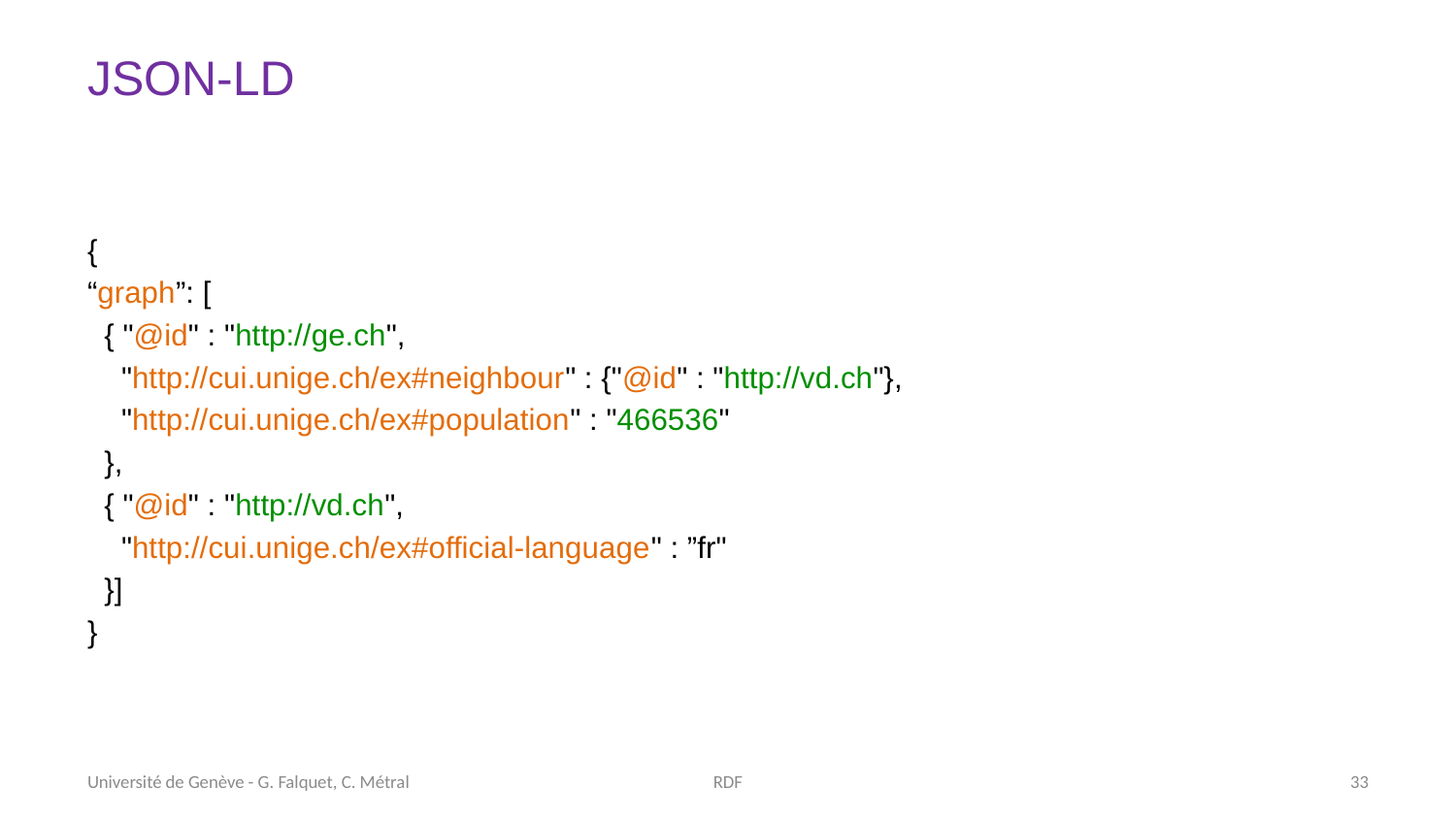

# JSON-LD
{
“graph”: [
  { "@id" : "http://ge.ch",
    "http://cui.unige.ch/ex#neighbour" : {"@id" : "http://vd.ch"},
    "http://cui.unige.ch/ex#population" : "466536"
  },
  { "@id" : "http://vd.ch",
    "http://cui.unige.ch/ex#official-language" : ”fr"
  }]
}
Université de Genève - G. Falquet, C. Métral
RDF
33